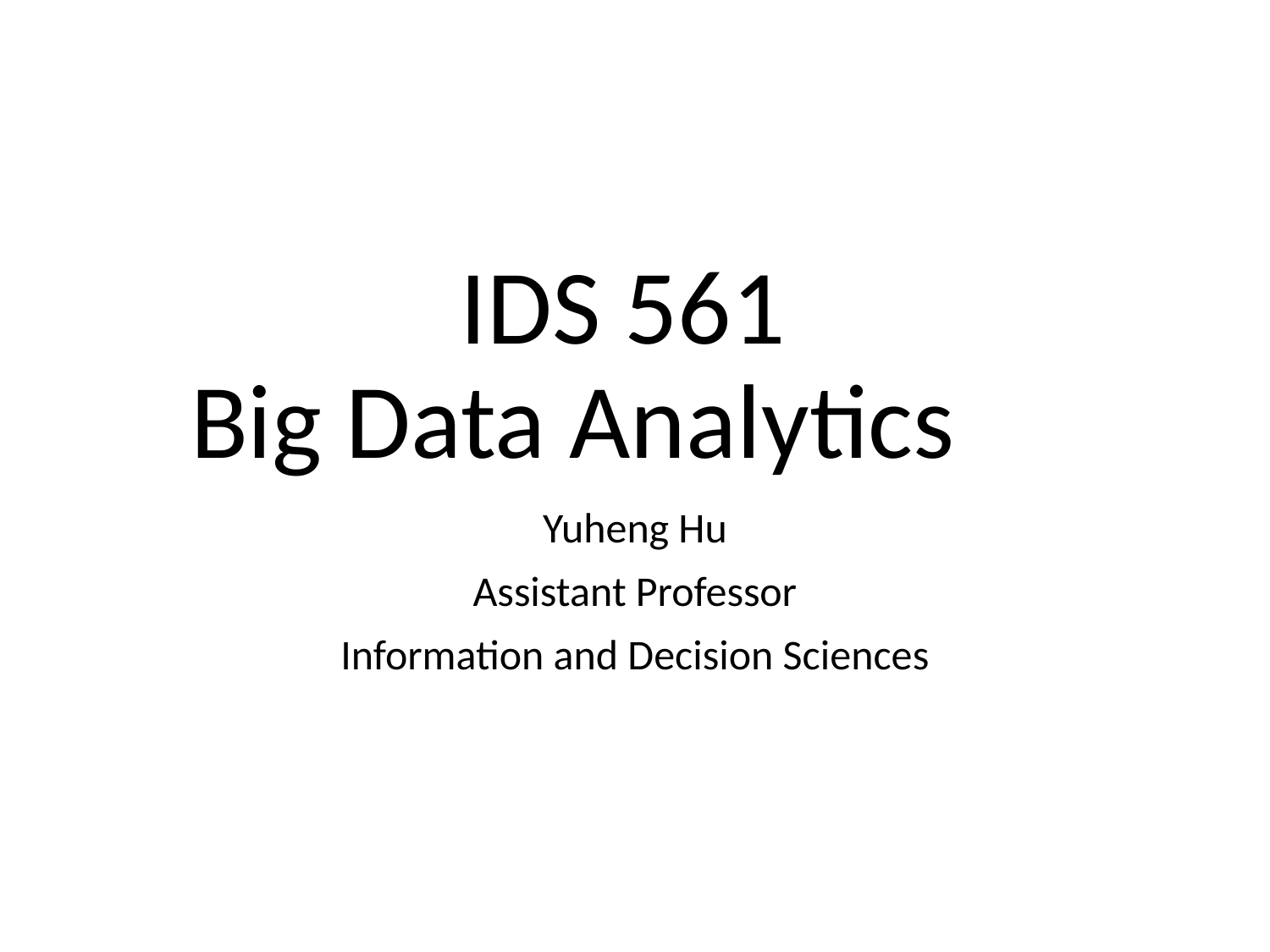

# IDS 561 Big Data Analytics
Yuheng Hu
Assistant Professor
Information and Decision Sciences